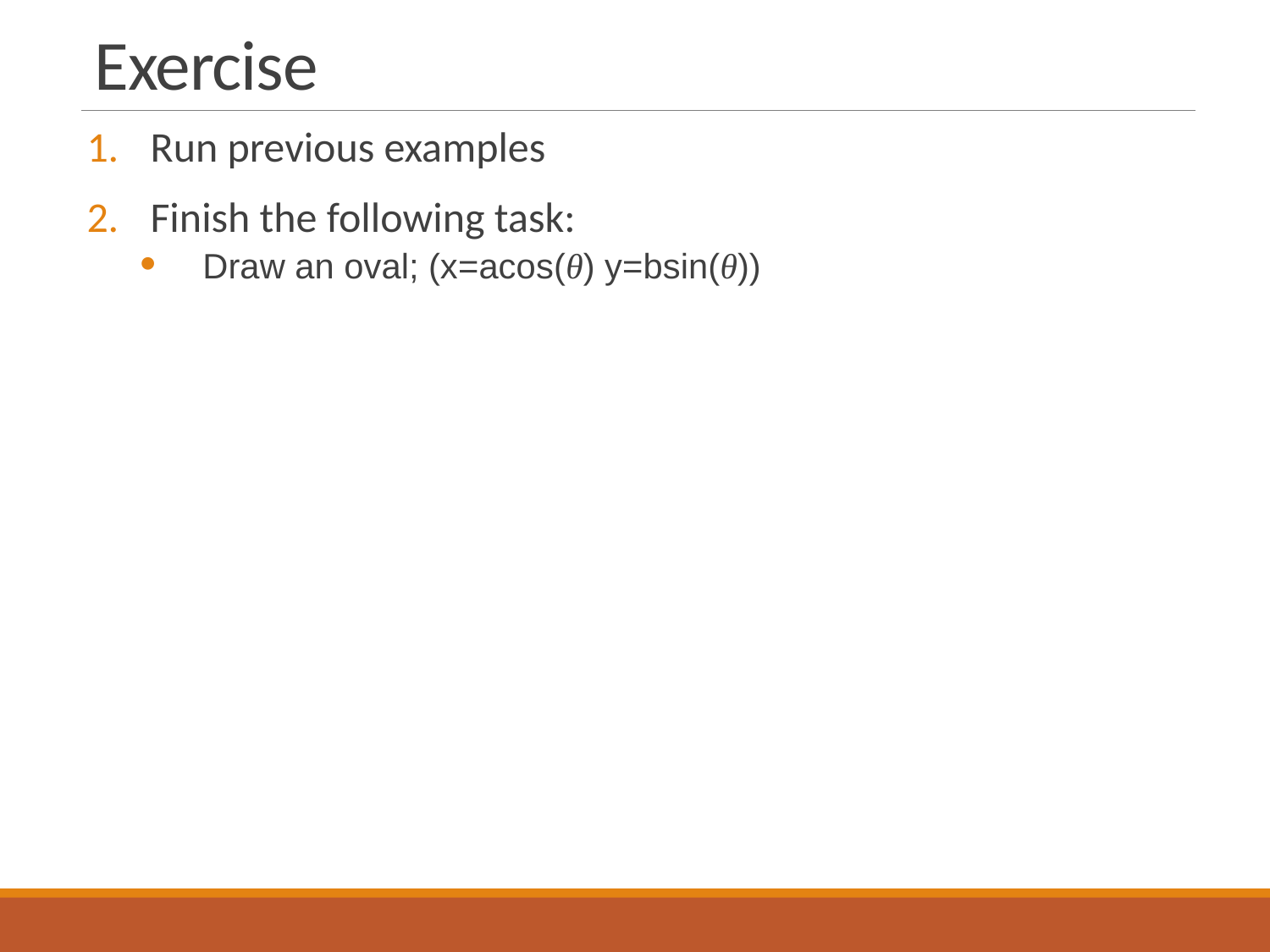

# Exercise
Run previous examples
Finish the following task:
Draw an oval; (x=acos(θ) y=bsin(θ))